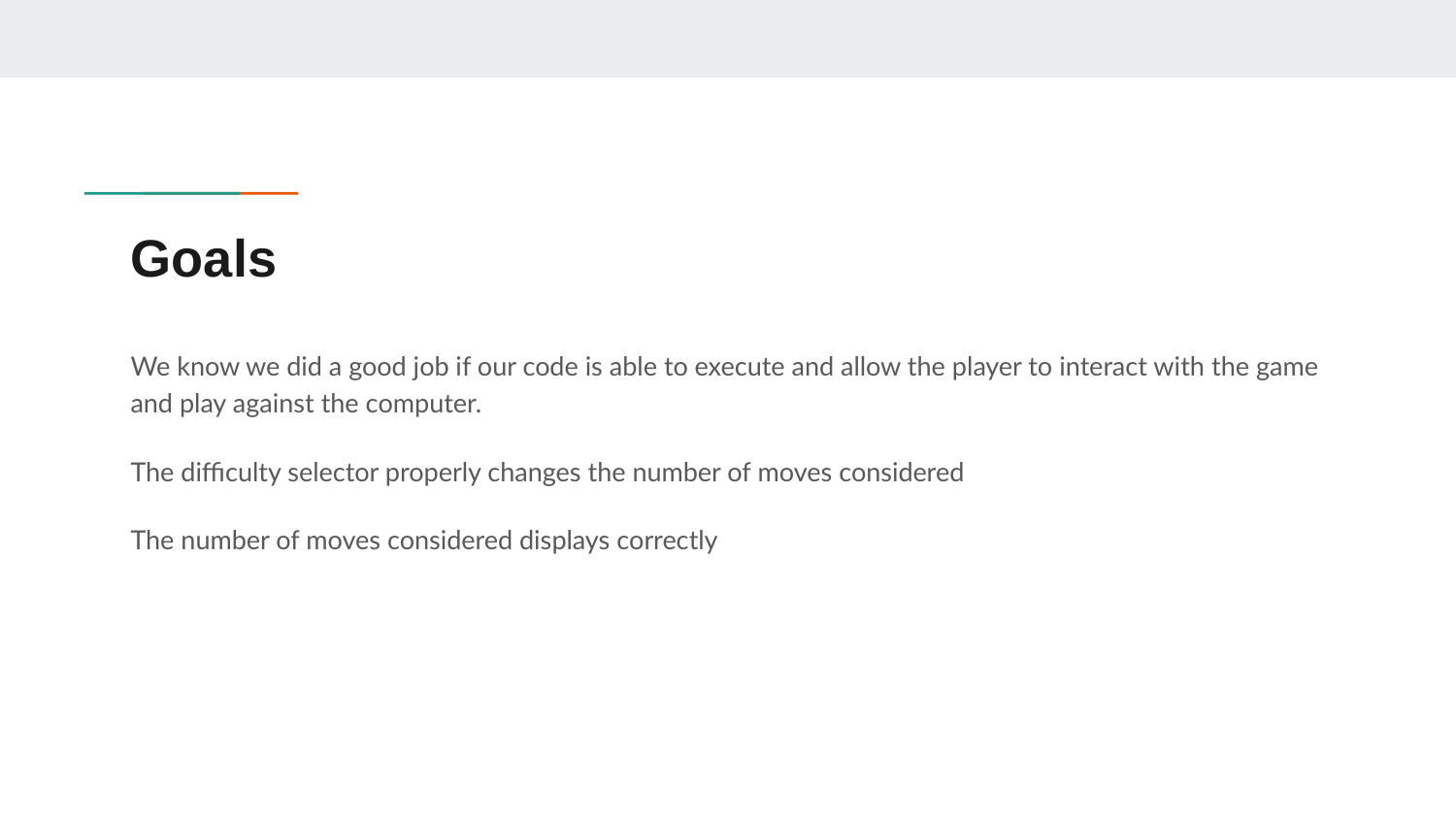

# Goals
We know we did a good job if our code is able to execute and allow the player to interact with the game and play against the computer.
The difficulty selector properly changes the number of moves considered
The number of moves considered displays correctly